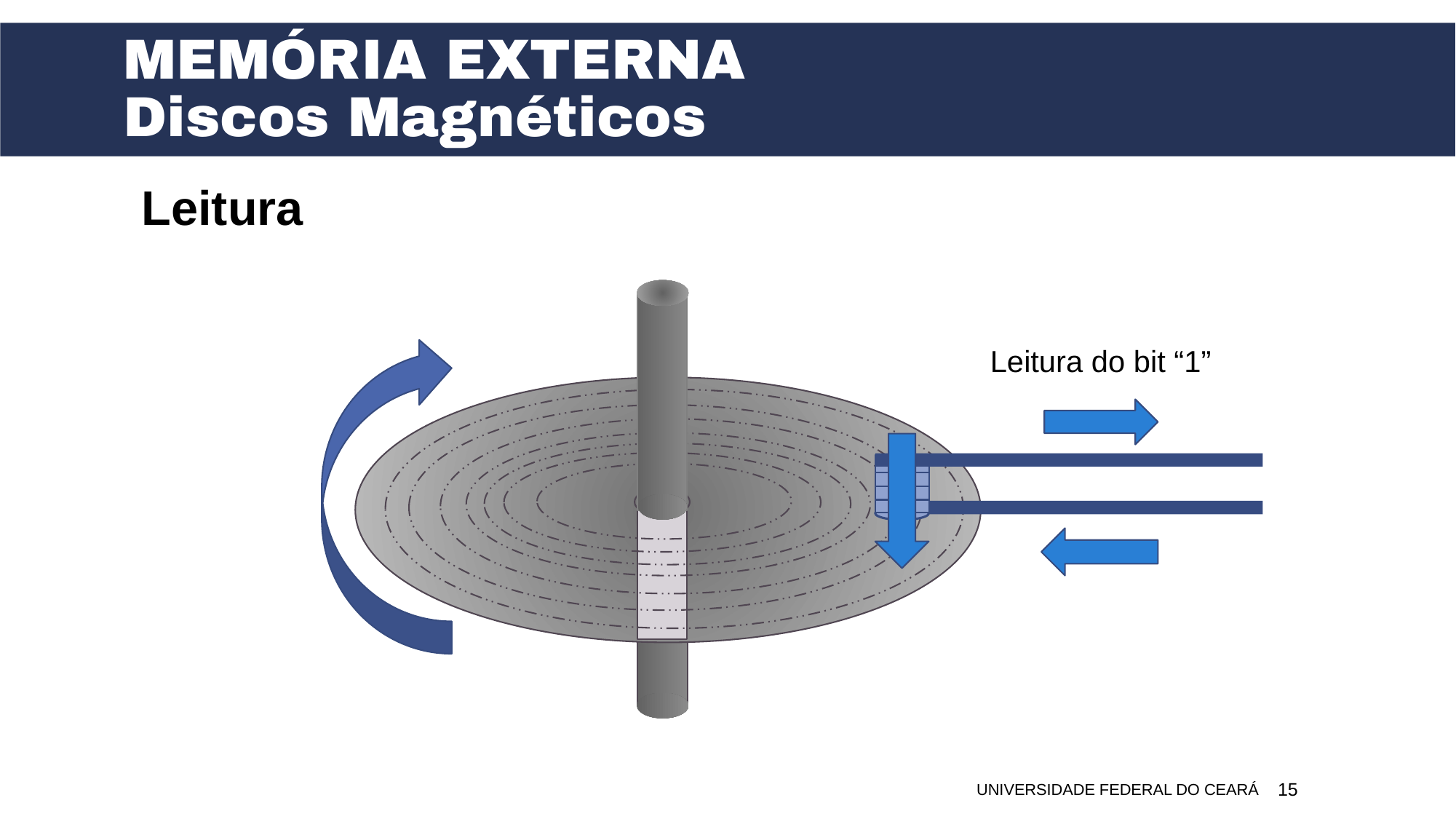

# Memória Externa Discos Magnéticos
Leitura

Leitura do bit “1”

UNIVERSIDADE FEDERAL DO CEARÁ
15